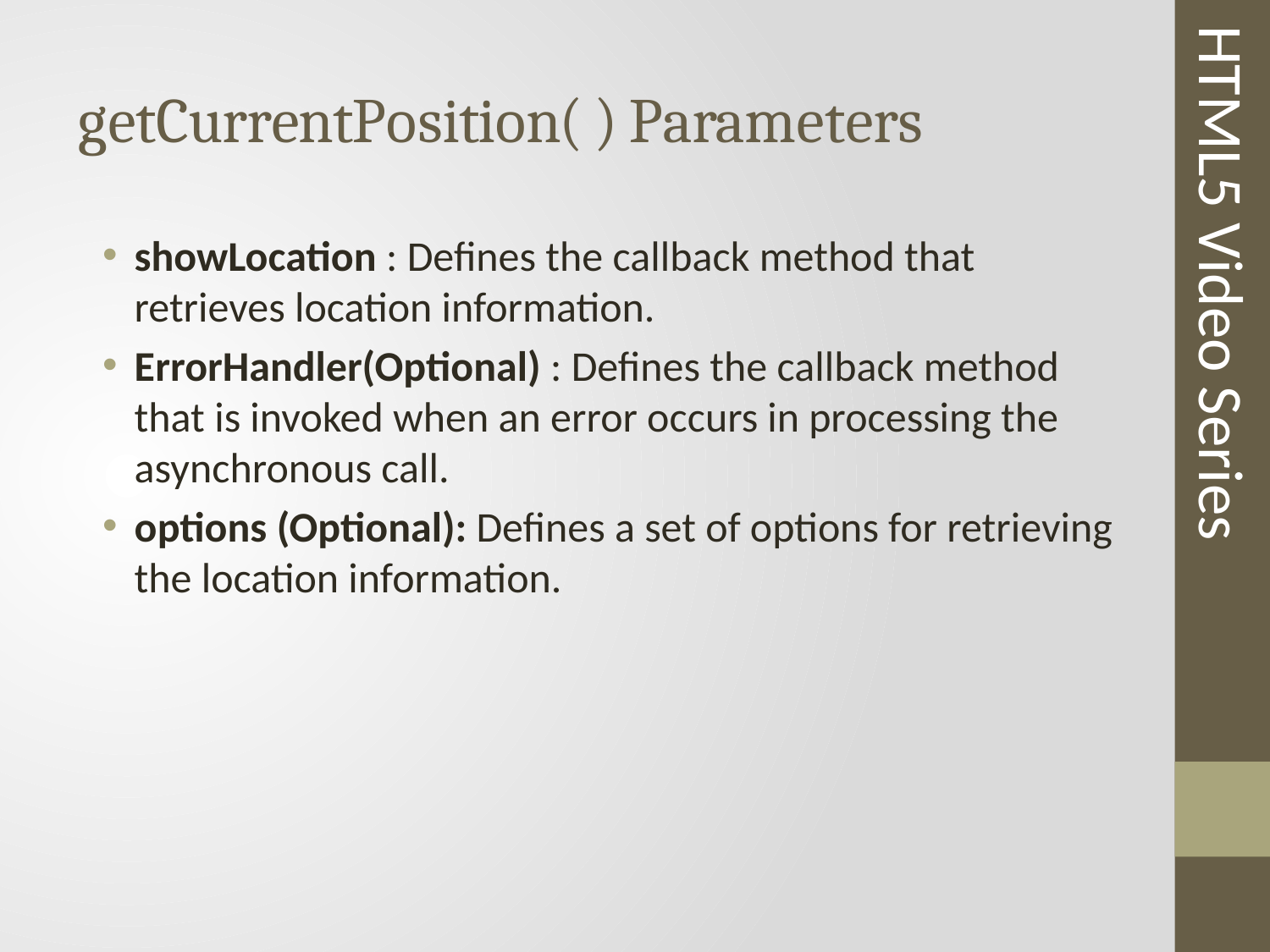

# getCurrentPosition( ) Parameters
showLocation : Defines the callback method that retrieves location information.
ErrorHandler(Optional) : Defines the callback method that is invoked when an error occurs in processing the asynchronous call.
options (Optional): Defines a set of options for retrieving the location information.

HTML5 Video Series